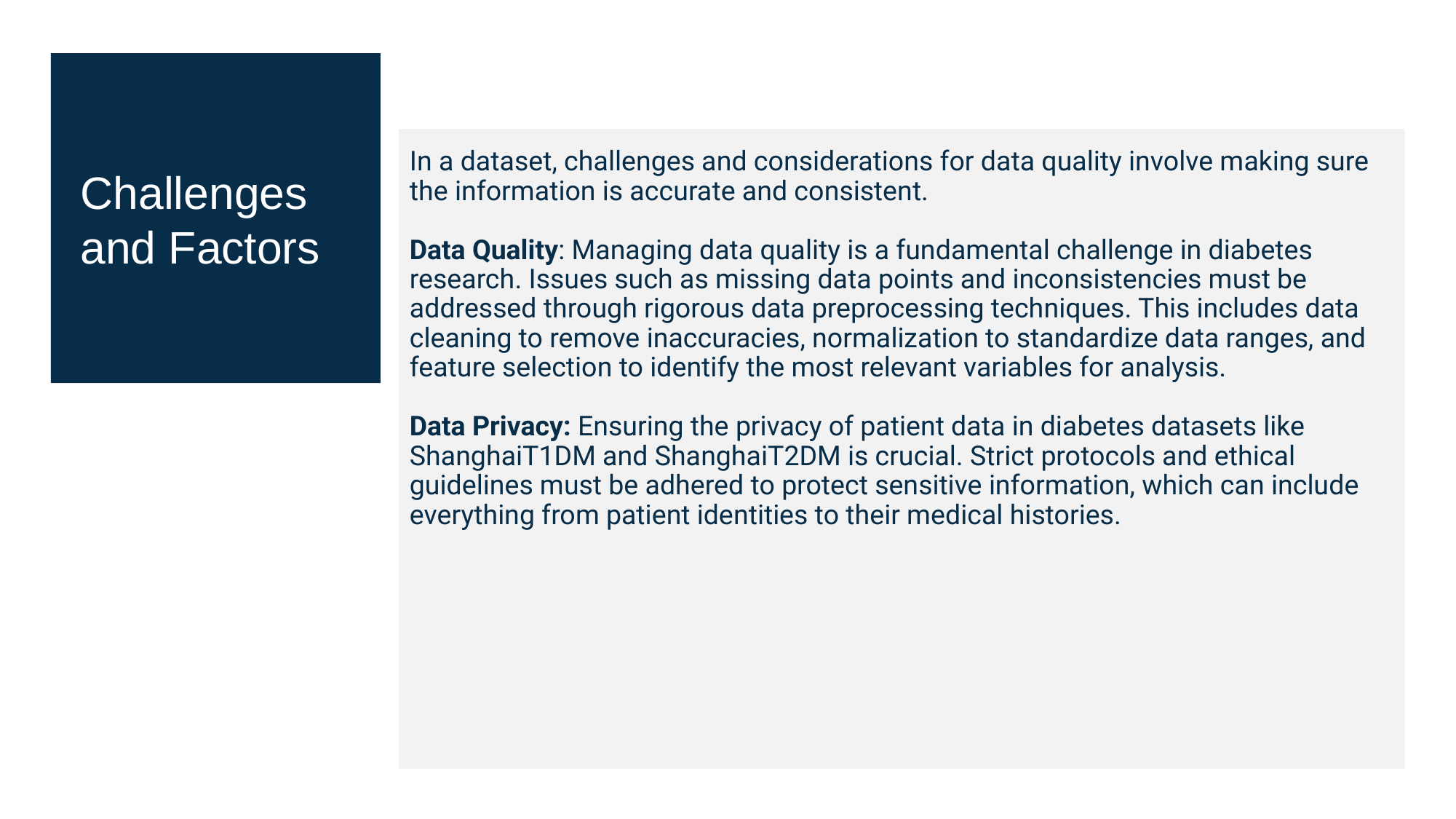

In a dataset, challenges and considerations for data quality involve making sure the information is accurate and consistent.

Data Quality: Managing data quality is a fundamental challenge in diabetes research. Issues such as missing data points and inconsistencies must be addressed through rigorous data preprocessing techniques. This includes data cleaning to remove inaccuracies, normalization to standardize data ranges, and feature selection to identify the most relevant variables for analysis.

Data Privacy: Ensuring the privacy of patient data in diabetes datasets like ShanghaiT1DM and ShanghaiT2DM is crucial. Strict protocols and ethical guidelines must be adhered to protect sensitive information, which can include everything from patient identities to their medical histories.
Challenges and Factors